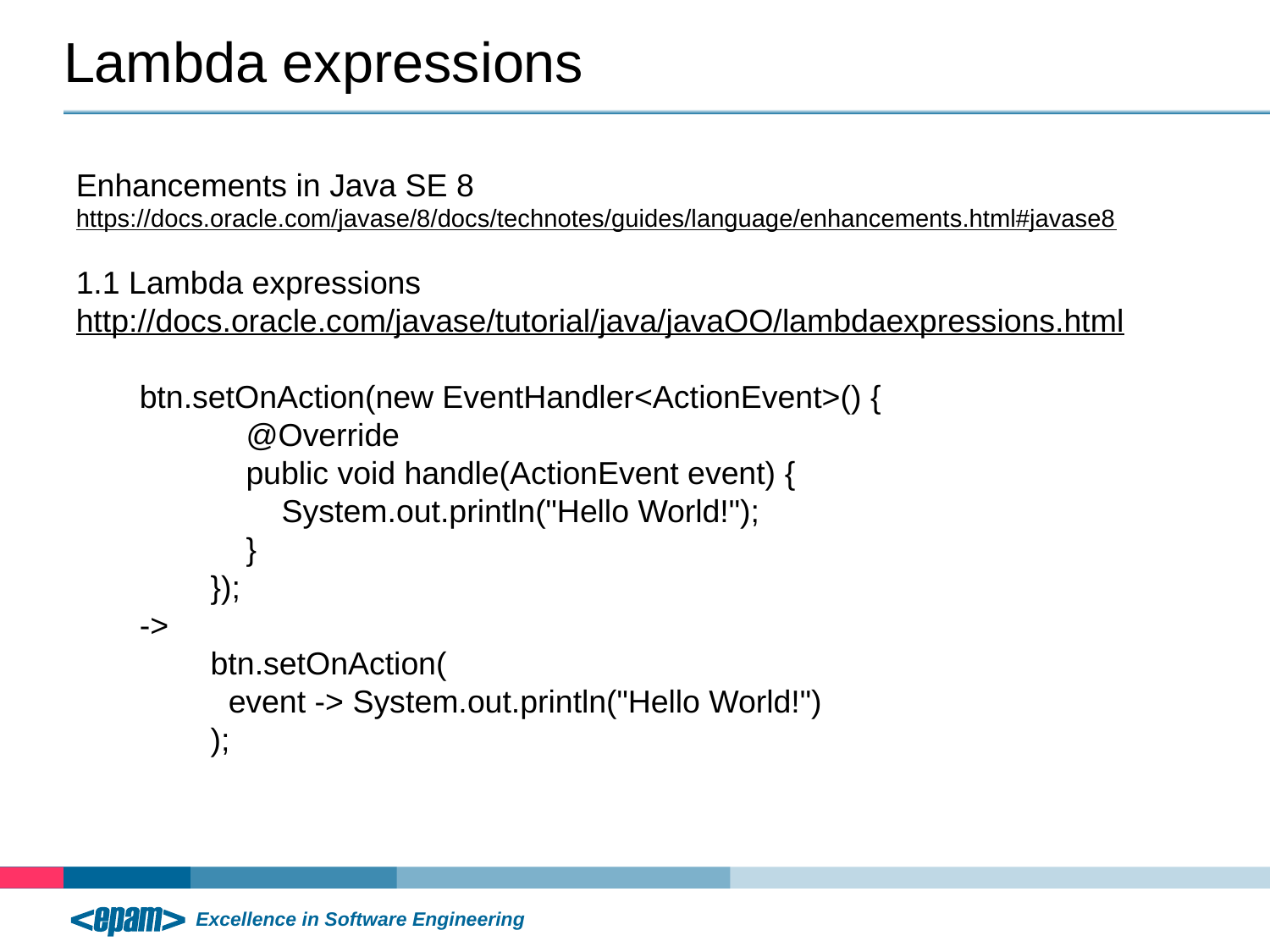

# Lambda expressions
Enhancements in Java SE 8
https://docs.oracle.com/javase/8/docs/technotes/guides/language/enhancements.html#javase8

1.1 Lambda expressions
http://docs.oracle.com/javase/tutorial/java/javaOO/lambdaexpressions.html

btn.setOnAction(new EventHandler<ActionEvent>() {
            @Override
            public void handle(ActionEvent event) {
                System.out.println("Hello World!");
            }
        });
->
        btn.setOnAction(
          event -> System.out.println("Hello World!")
        );